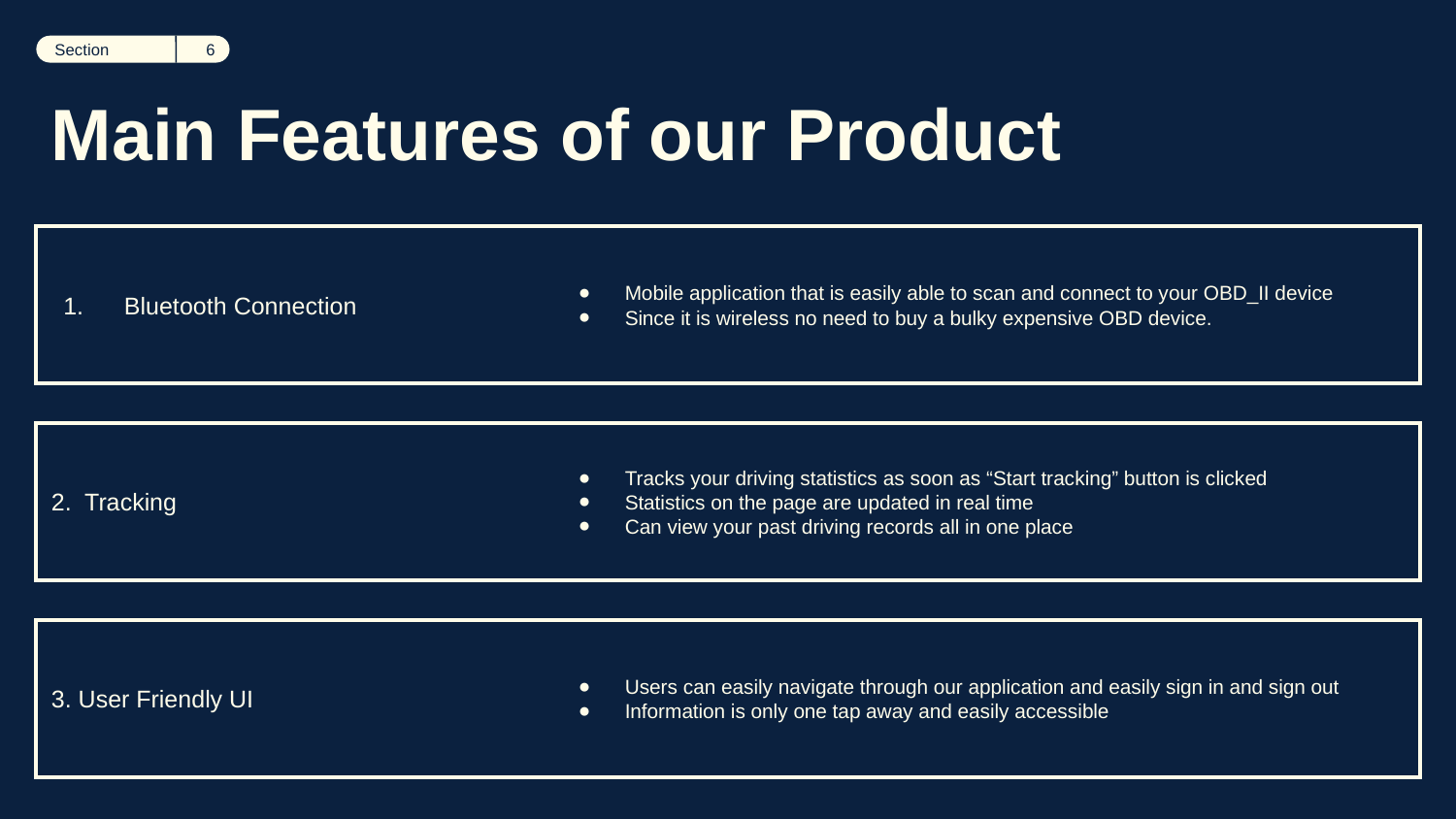

6
Section
12
Section
# Main Features of our Product
Bluetooth Connection
Mobile application that is easily able to scan and connect to your OBD_II device
Since it is wireless no need to buy a bulky expensive OBD device.
2.  Tracking
Tracks your driving statistics as soon as “Start tracking” button is clicked
Statistics on the page are updated in real time
Can view your past driving records all in one place
3. User Friendly UI
Users can easily navigate through our application and easily sign in and sign out
Information is only one tap away and easily accessible